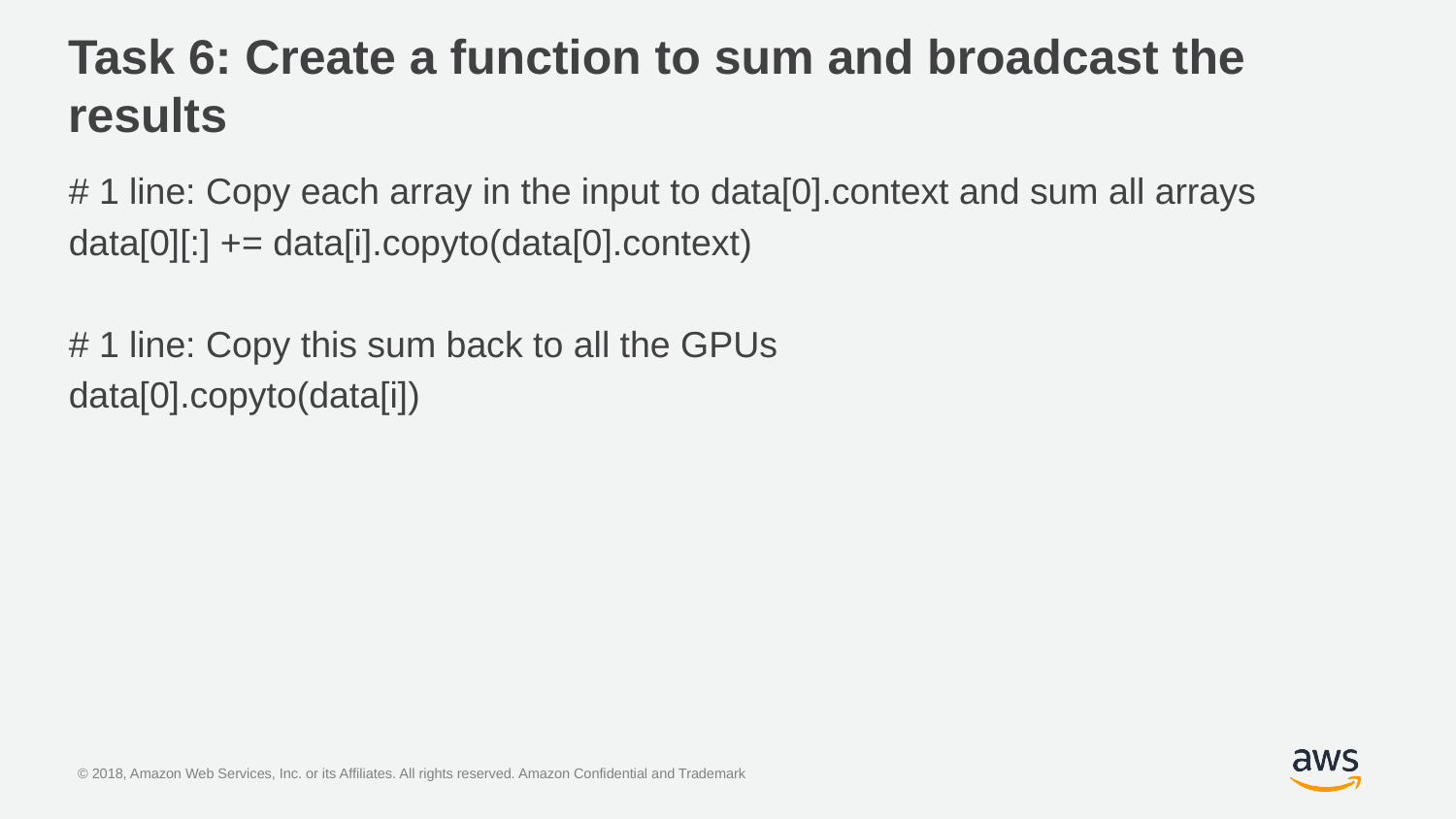

# Task 6: Create a function to sum and broadcast the results
# 1 line: Copy each array in the input to data[0].context and sum all arrays
data[0][:] += data[i].copyto(data[0].context)

# 1 line: Copy this sum back to all the GPUs
data[0].copyto(data[i])